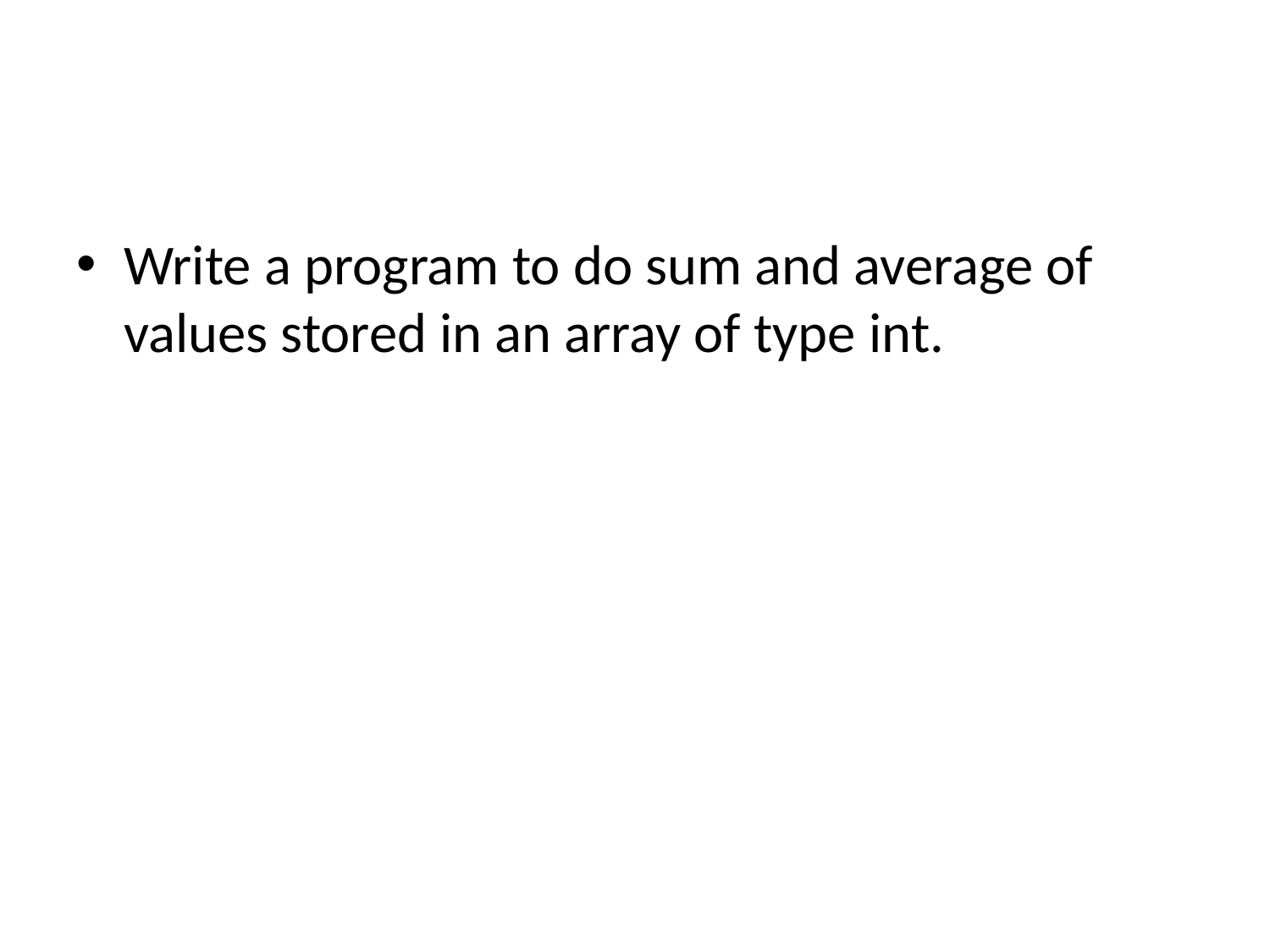

#
Write a program to do sum and average of values stored in an array of type int.